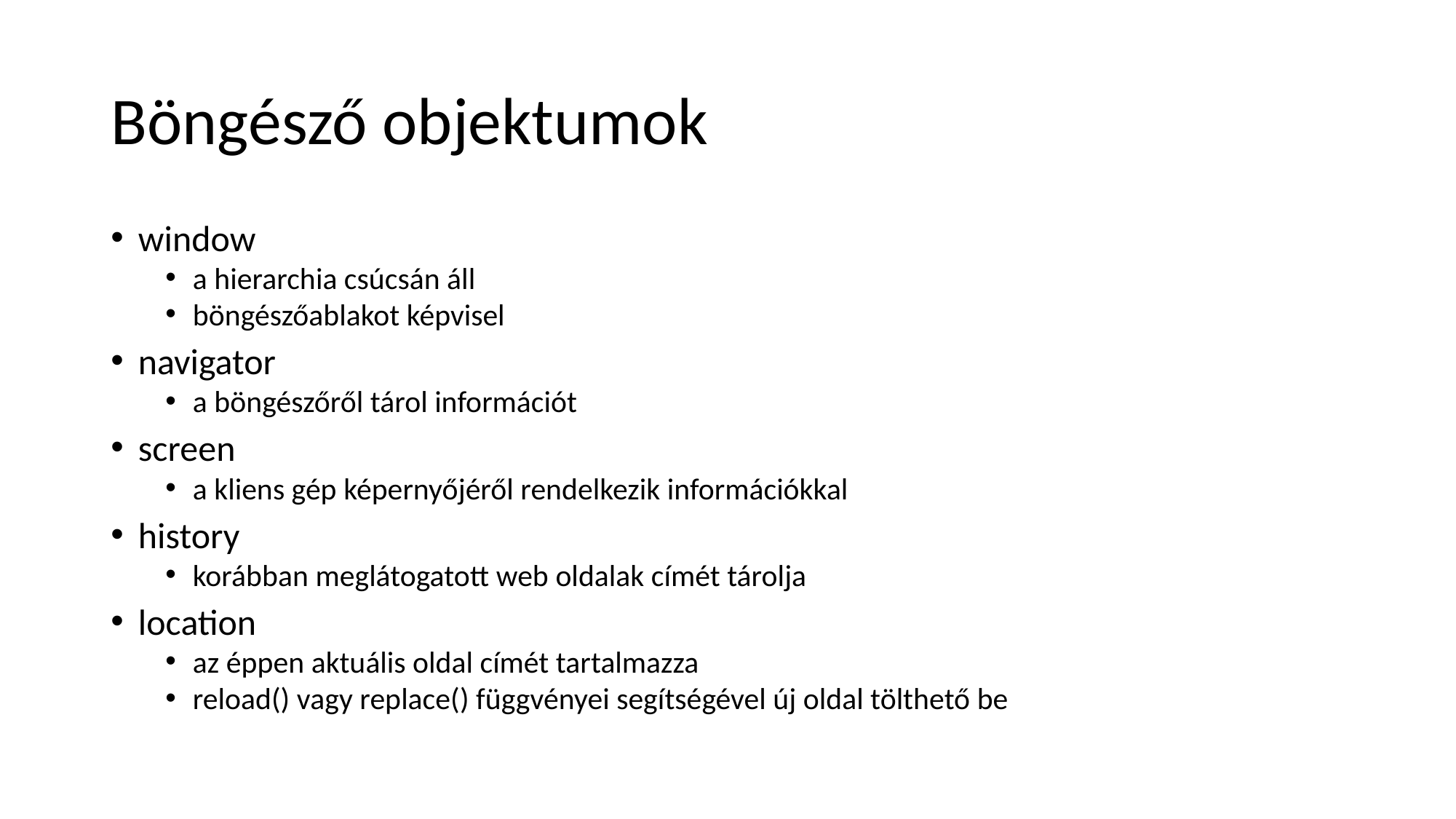

# Böngésző objektumok
window
a hierarchia csúcsán áll
böngészőablakot képvisel
navigator
a böngészőről tárol információt
screen
a kliens gép képernyőjéről rendelkezik információkkal
history
korábban meglátogatott web oldalak címét tárolja
location
az éppen aktuális oldal címét tartalmazza
reload() vagy replace() függvényei segítségével új oldal tölthető be